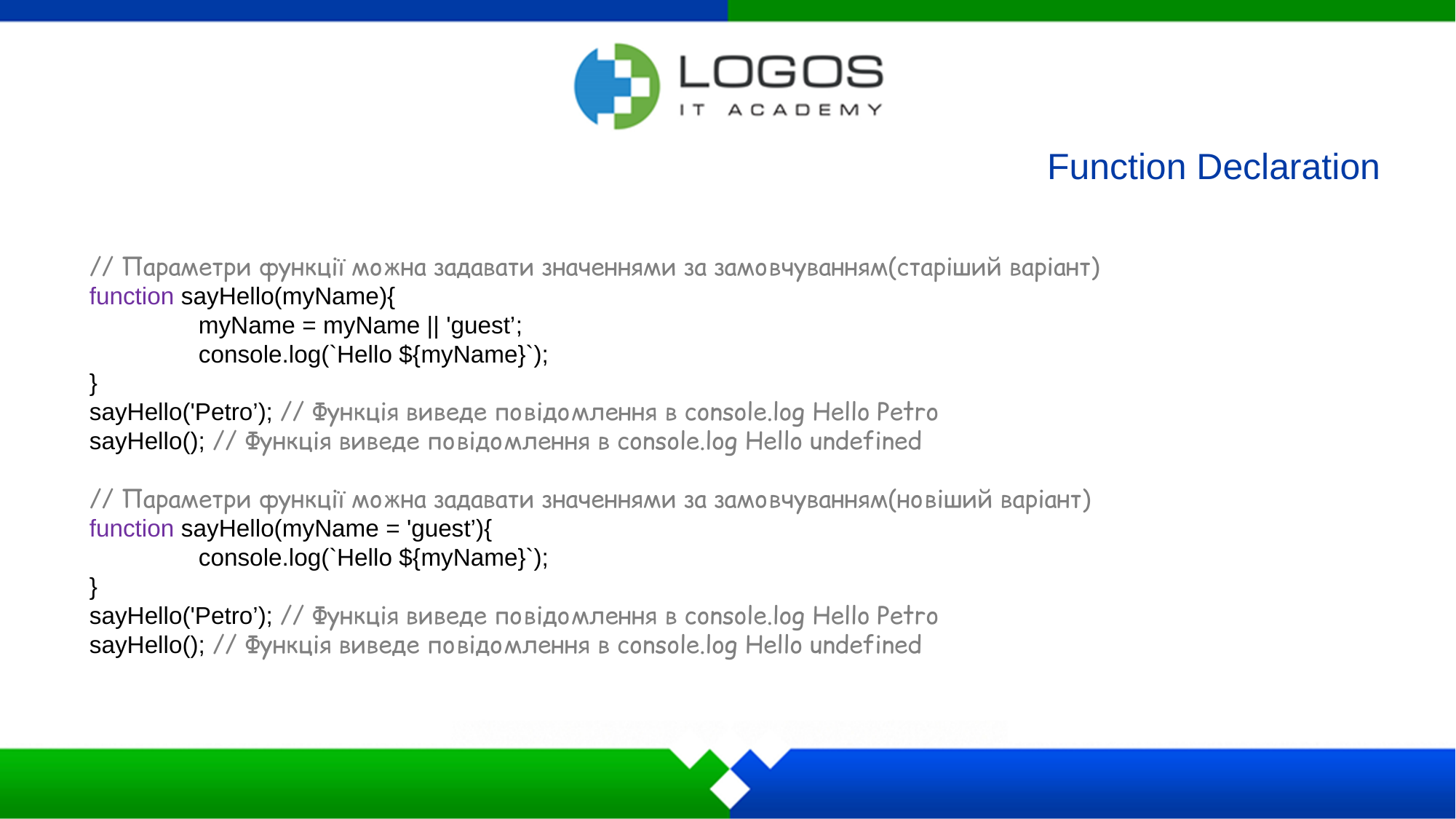

Function Declaration
// Параметри функції можна задавати значеннями за замовчуванням(старіший варіант)
function sayHello(myName){
	myName = myName || 'guest’;
	console.log(`Hello ${myName}`);
}
sayHello('Petro’); // Функція виведе повідомлення в console.log Hello Petro
sayHello(); // Функція виведе повідомлення в console.log Hello undefined

// Параметри функції можна задавати значеннями за замовчуванням(новіший варіант)
function sayHello(myName = 'guest’){
	console.log(`Hello ${myName}`);
}
sayHello('Petro’); // Функція виведе повідомлення в console.log Hello Petro
sayHello(); // Функція виведе повідомлення в console.log Hello undefined